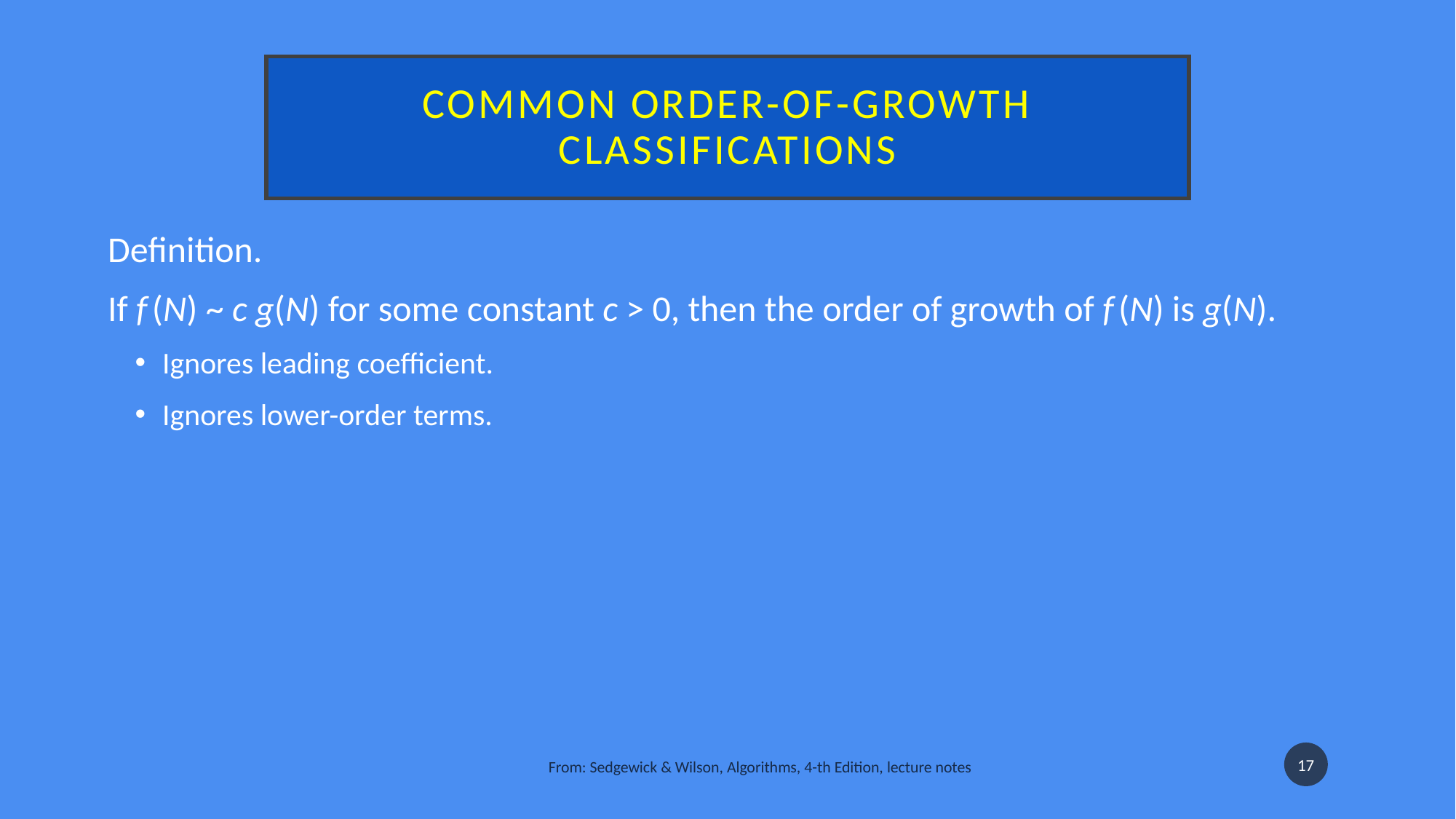

# Common order-of-growth classifications
Definition.
If f (N) ~ c g(N) for some constant c > 0, then the order of growth of f (N) is g(N).
Ignores leading coefficient.
Ignores lower-order terms.

17
From: Sedgewick & Wilson, Algorithms, 4-th Edition, lecture notes